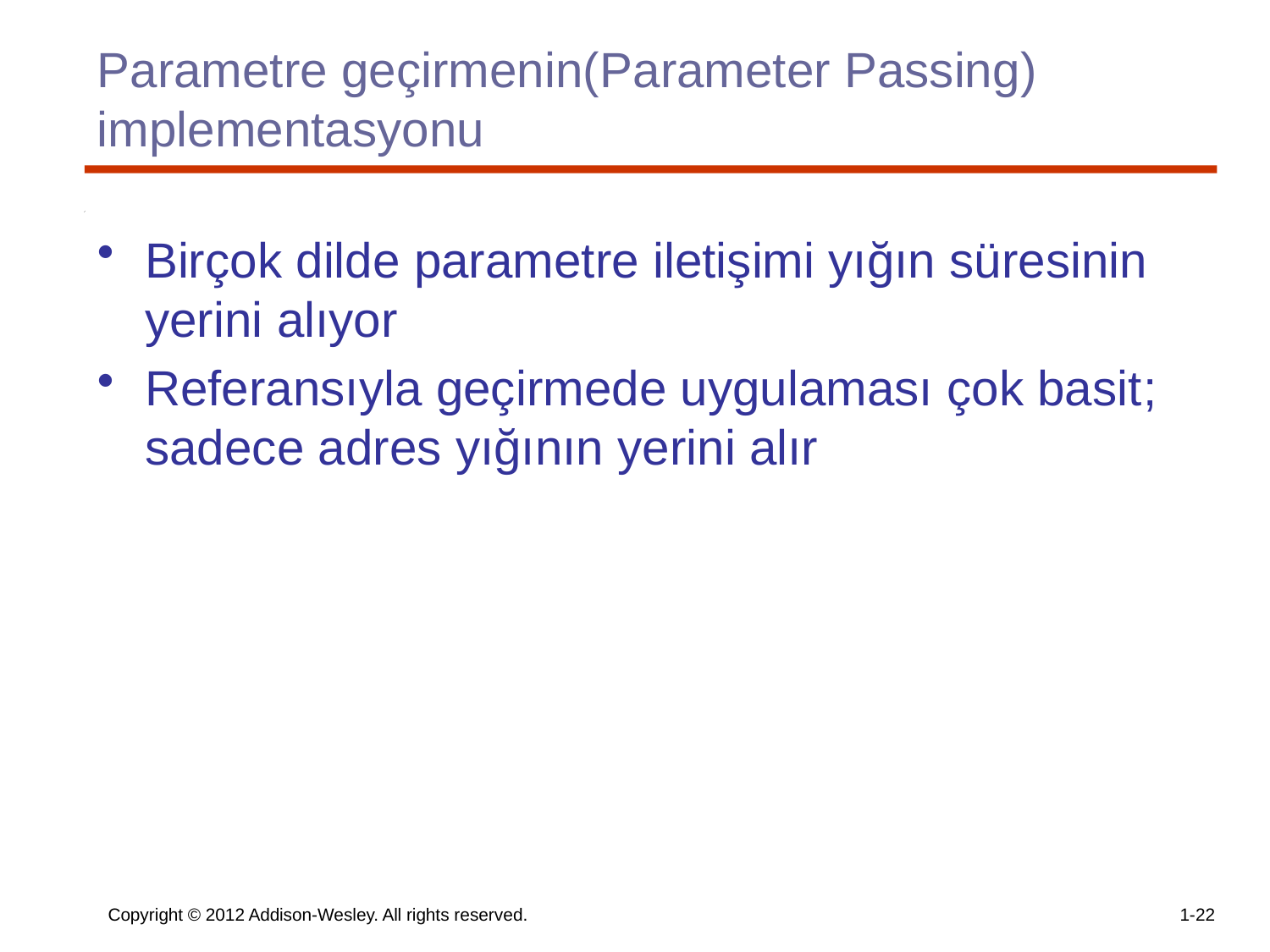

# Parametre geçirmenin(Parameter Passing) implementasyonu
Birçok dilde parametre iletişimi yığın süresinin yerini alıyor
Referansıyla geçirmede uygulaması çok basit; sadece adres yığının yerini alır
Copyright © 2012 Addison-Wesley. All rights reserved.
1-22